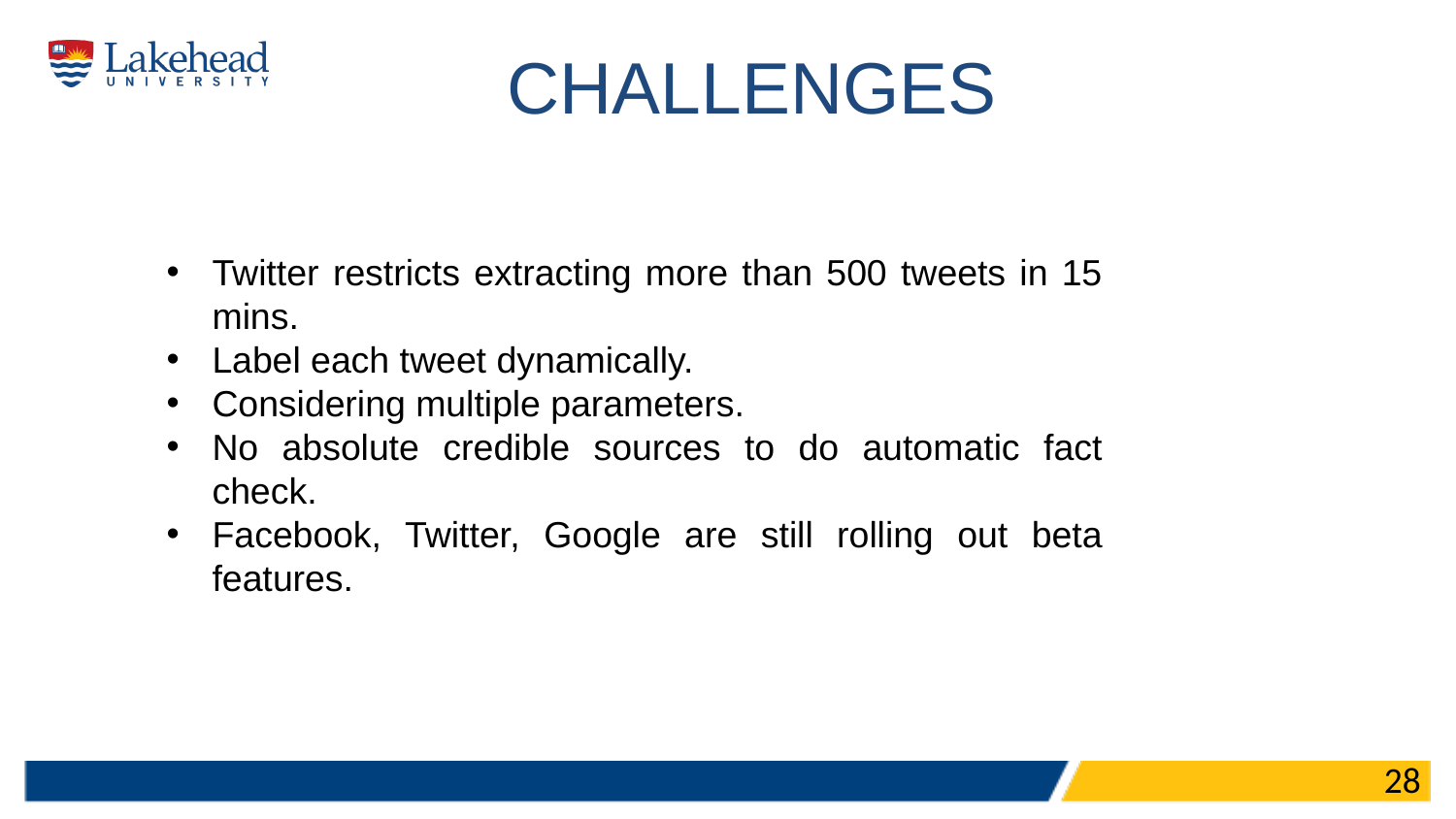

CHALLENGES
Twitter restricts extracting more than 500 tweets in 15 mins.
Label each tweet dynamically.
Considering multiple parameters.
No absolute credible sources to do automatic fact check.
Facebook, Twitter, Google are still rolling out beta features.
28